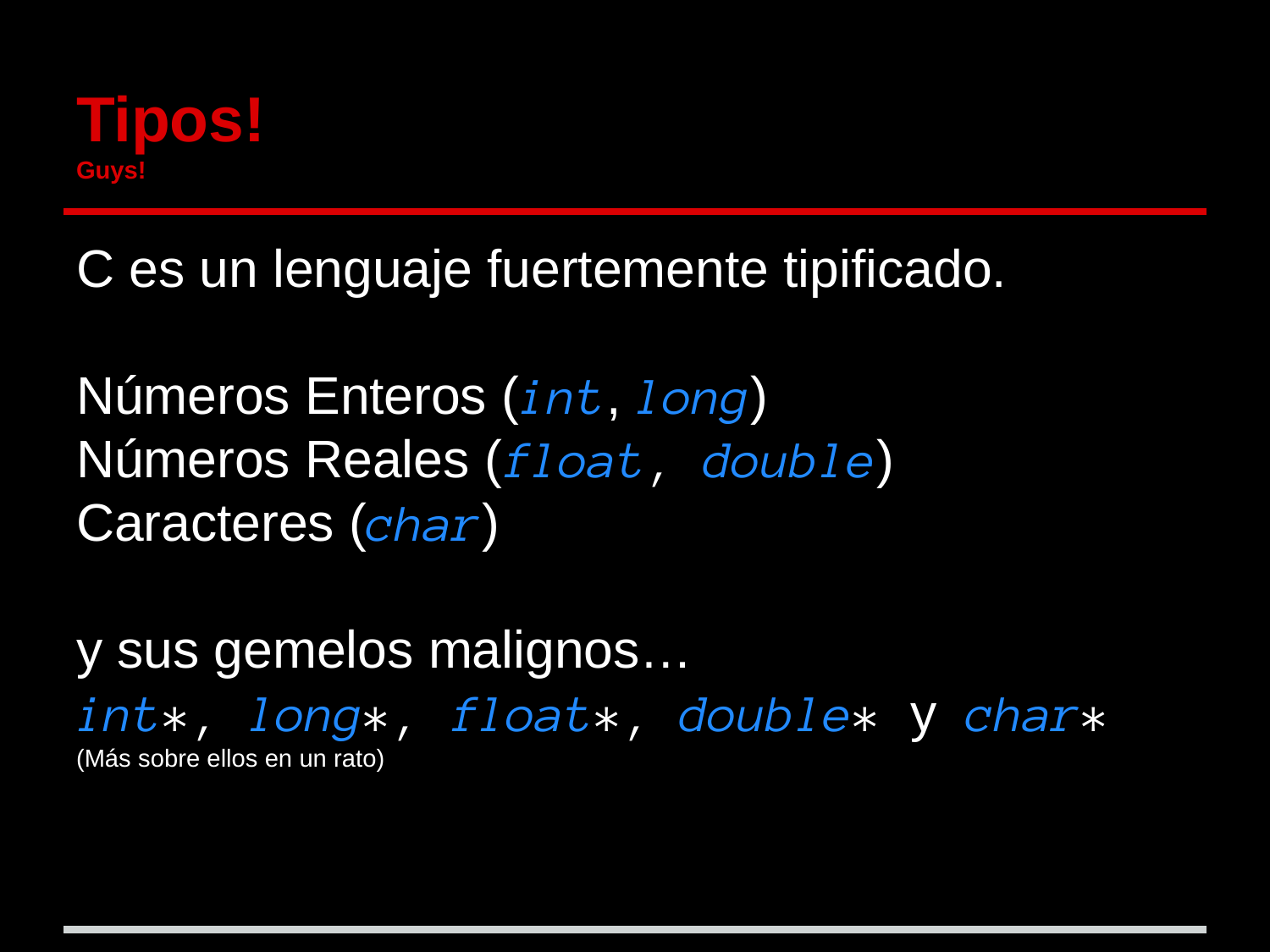

# Tipos! Guys!
C es un lenguaje fuertemente tipificado.

Números Enteros (int, long)
Números Reales (float, double)
Caracteres (char)

y sus gemelos malignos…
int*, long*, float*, double* y char*
(Más sobre ellos en un rato)